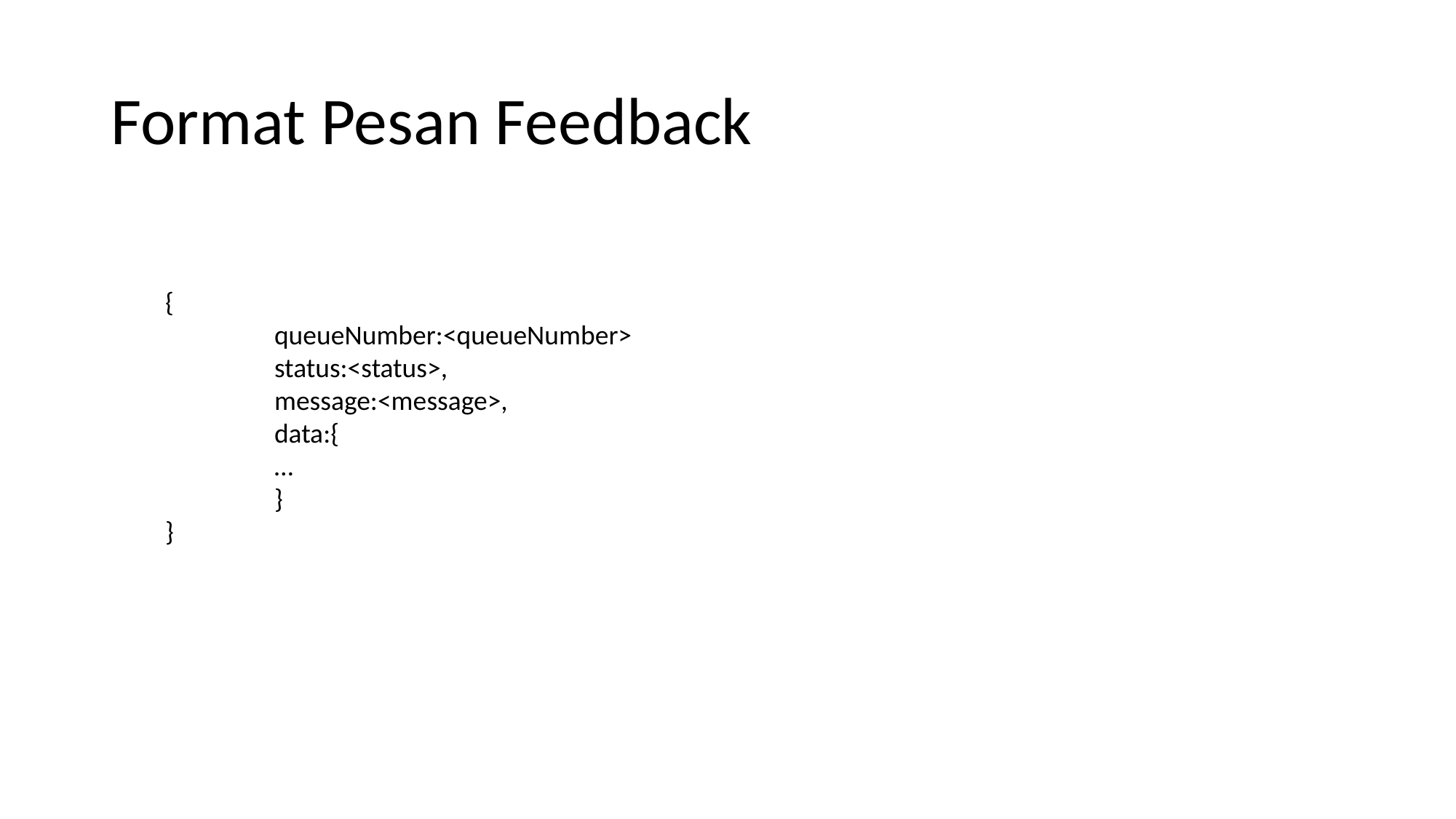

# Format Pesan Feedback
{
	queueNumber:<queueNumber>
	status:<status>,
	message:<message>,
	data:{
	…
	}
}